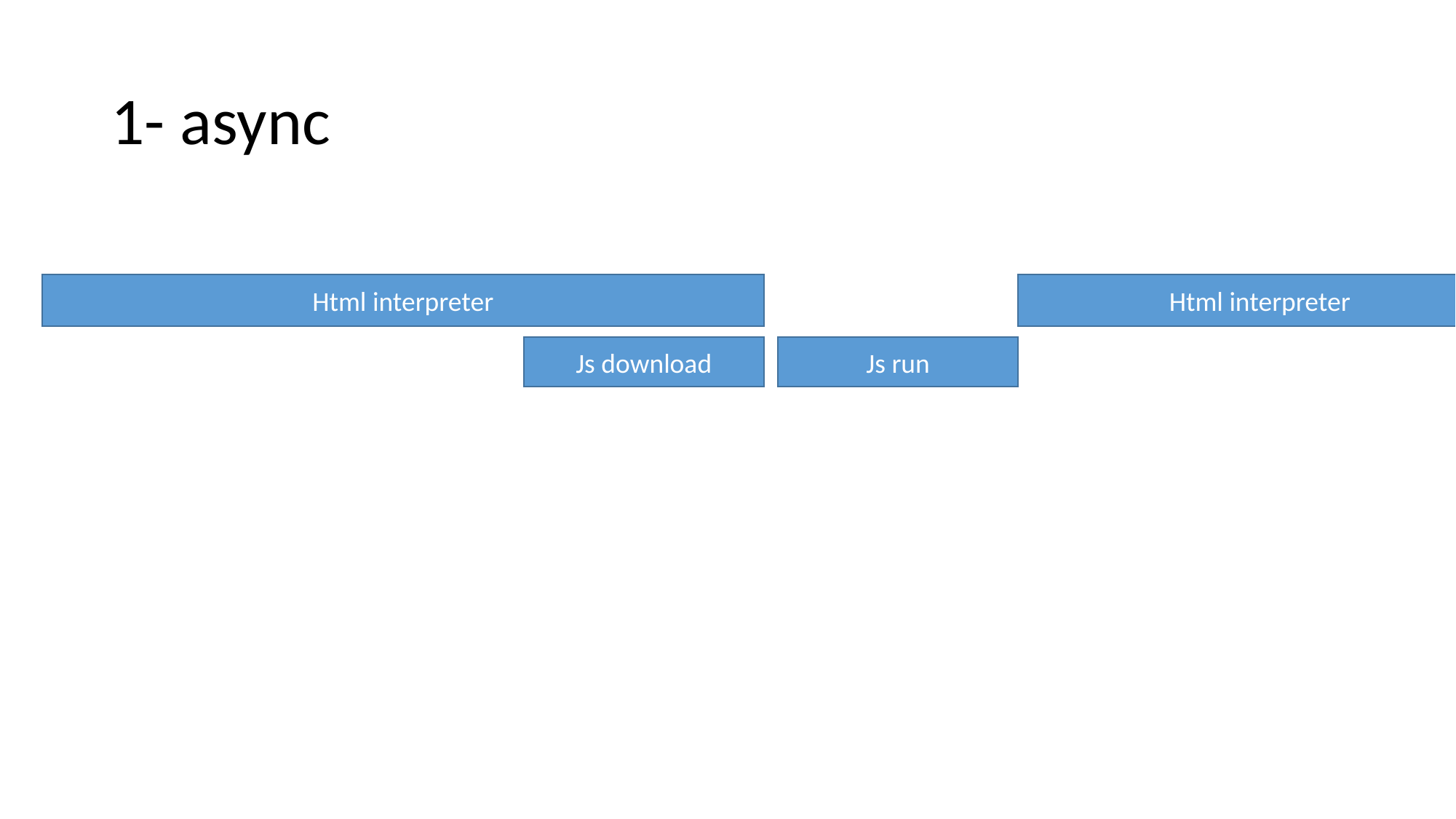

# 1- async
Html interpreter
Html interpreter
Js download
Js run